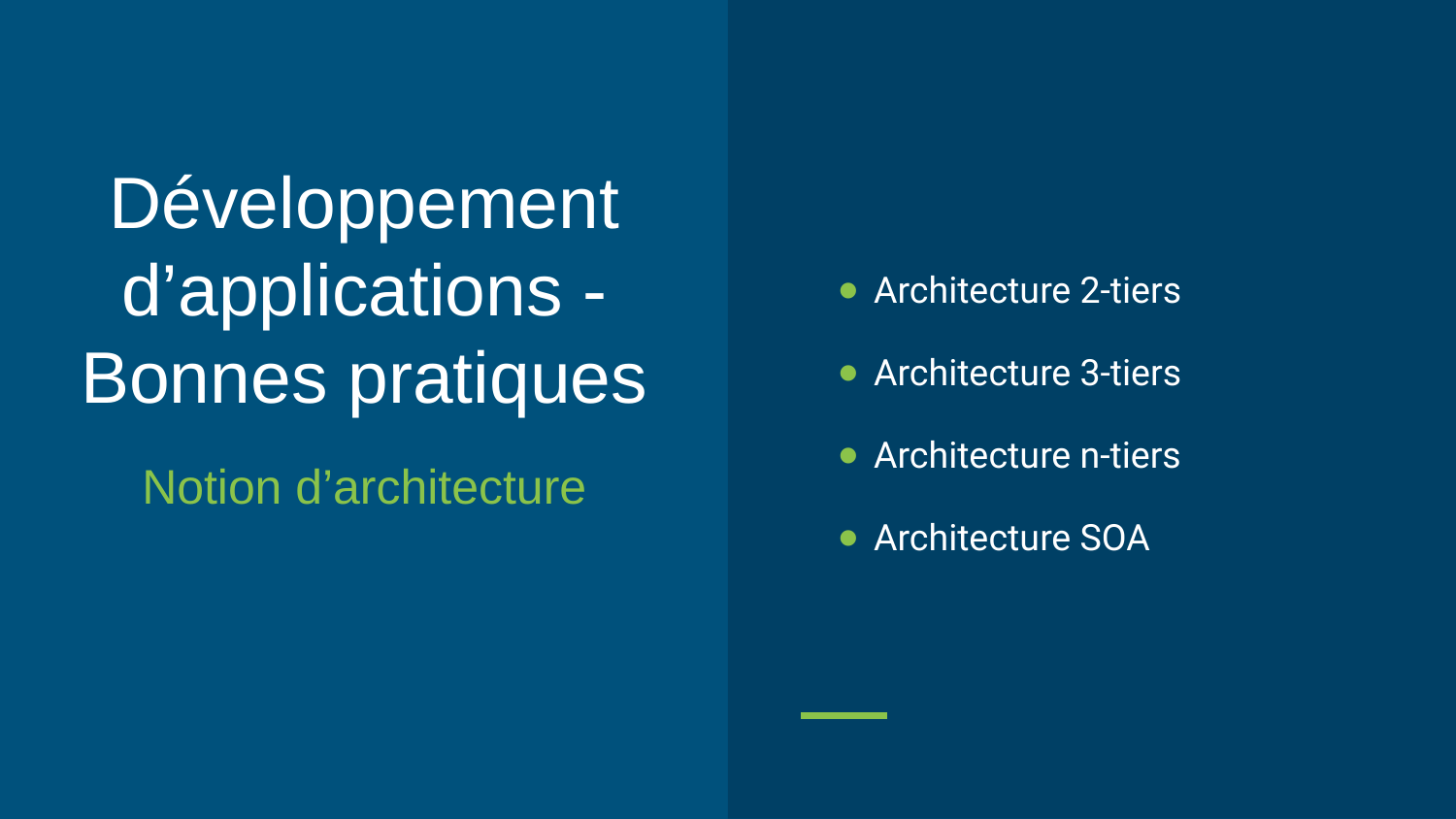

Architecture 2-tiers
Architecture 3-tiers
Architecture n-tiers
Architecture SOA
# Développement d’applications - Bonnes pratiques
Notion d’architecture